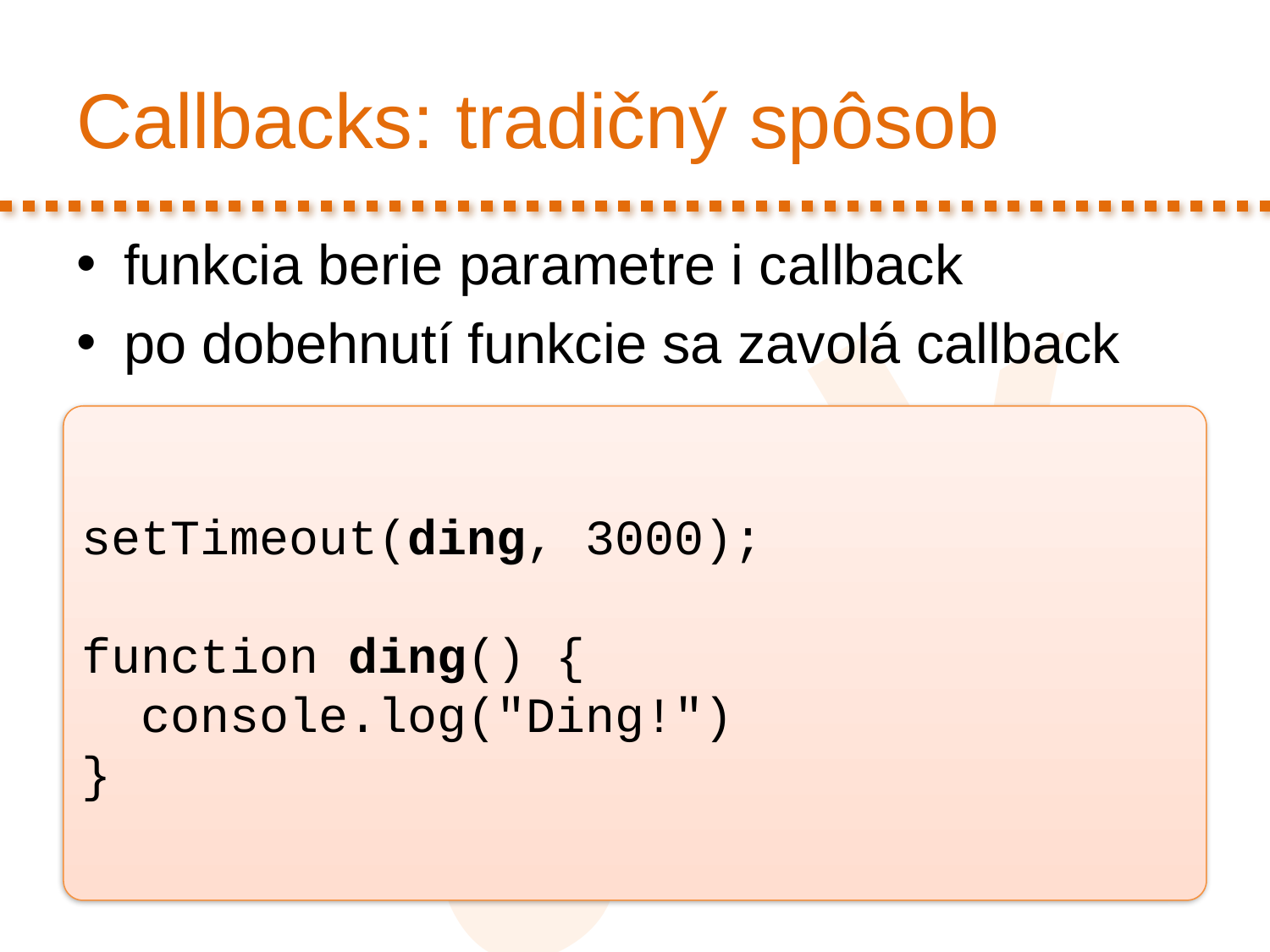

# Callbacks: tradičný spôsob
funkcia berie parametre i callback
po dobehnutí funkcie sa zavolá callback
setTimeout(ding, 3000);

function ding() {
  console.log("Ding!")
}